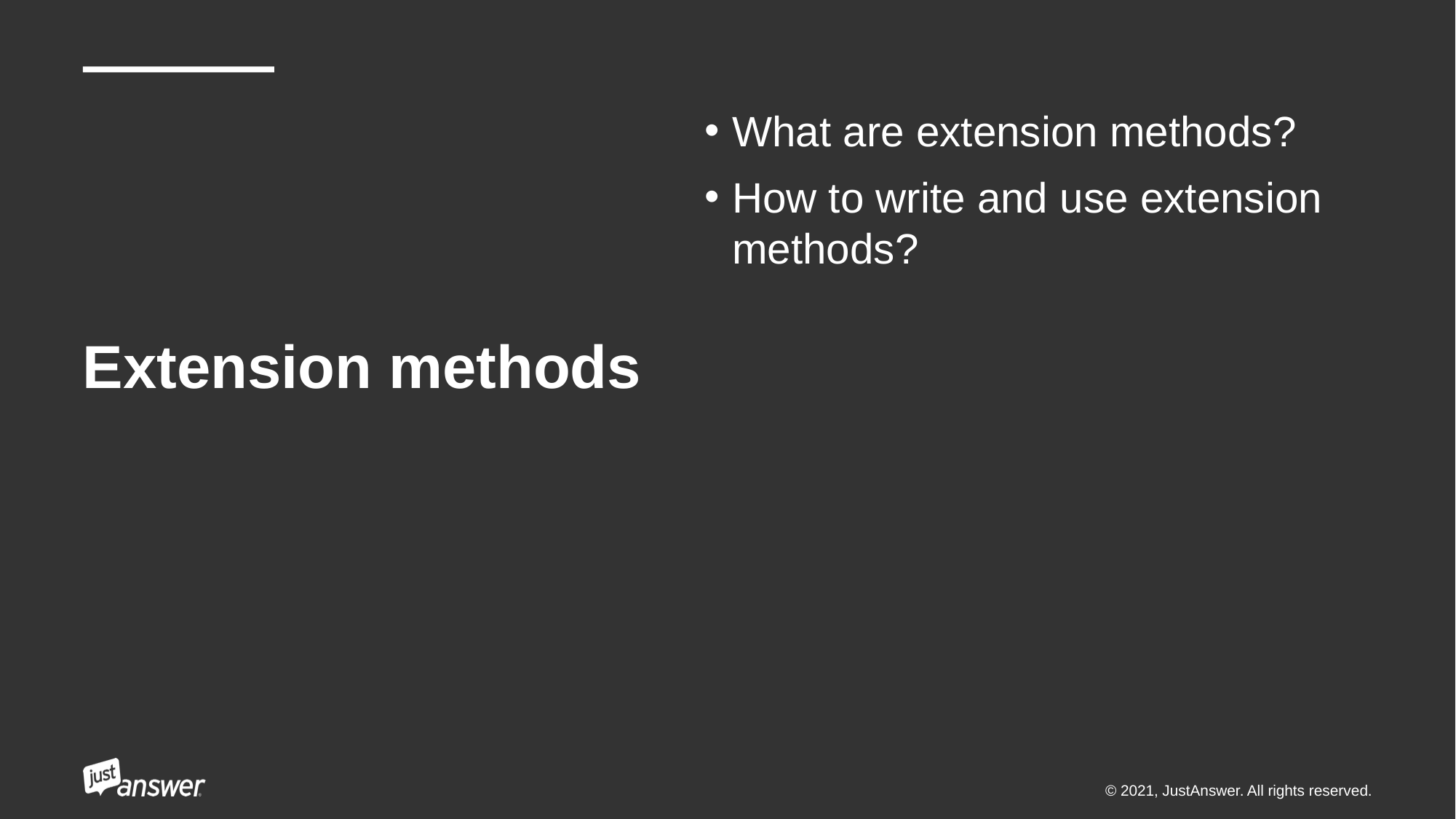

# Extension methods
What are extension methods?
How to write and use extension methods?